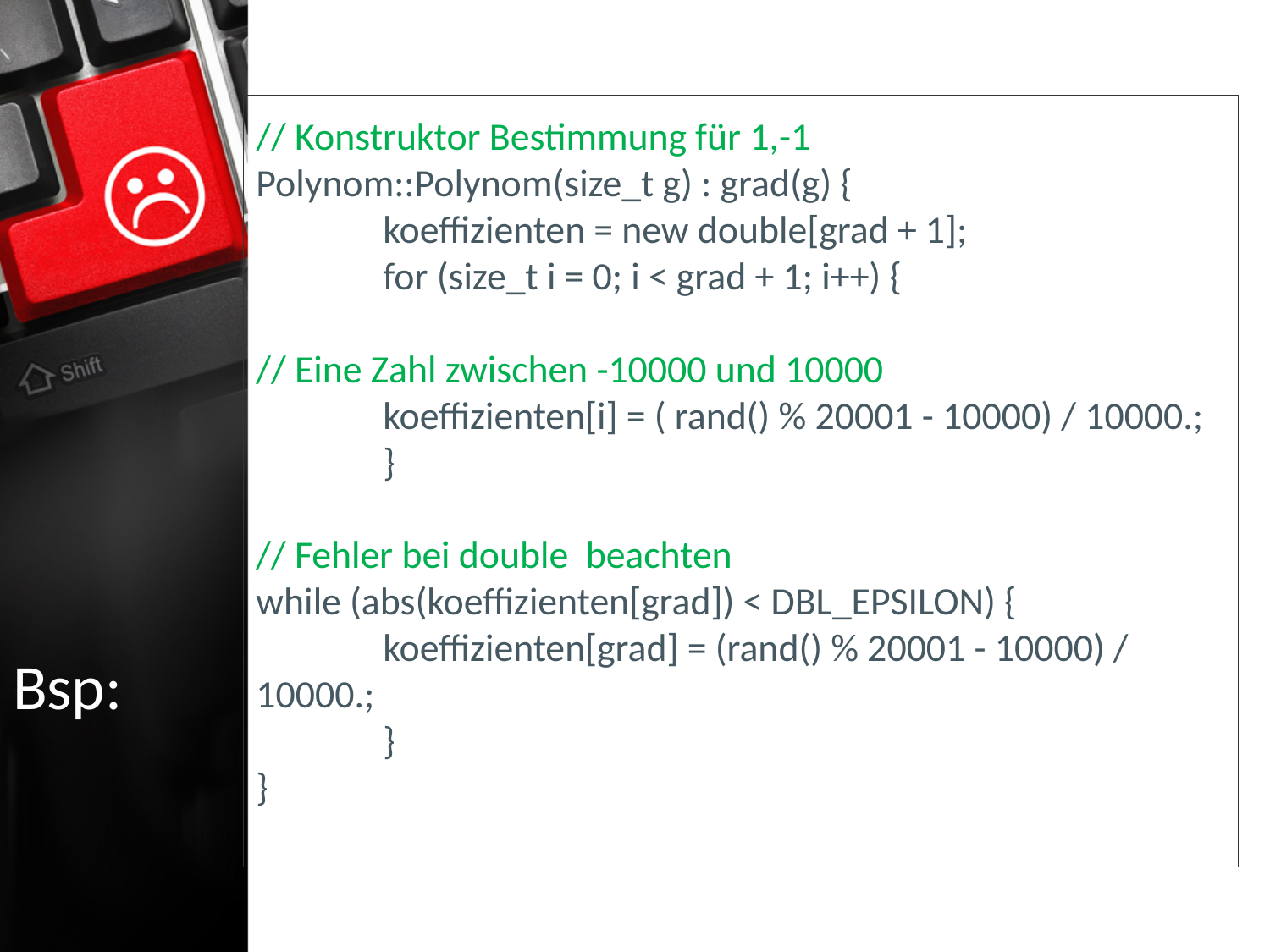

# // Konstruktor Bestimmung für 1,-1 Polynom::Polynom(size_t g) : grad(g) { koeffizienten = new double[grad + 1]; for (size_t i = 0; i < grad + 1; i++) { // Eine Zahl zwischen -10000 und 10000 koeffizienten[i] = ( rand() % 20001 - 10000) / 10000.; } // Fehler bei double  beachten while (abs(koeffizienten[grad]) < DBL_EPSILON) { koeffizienten[grad] = (rand() % 20001 - 10000) / 10000.; } }
Bsp: